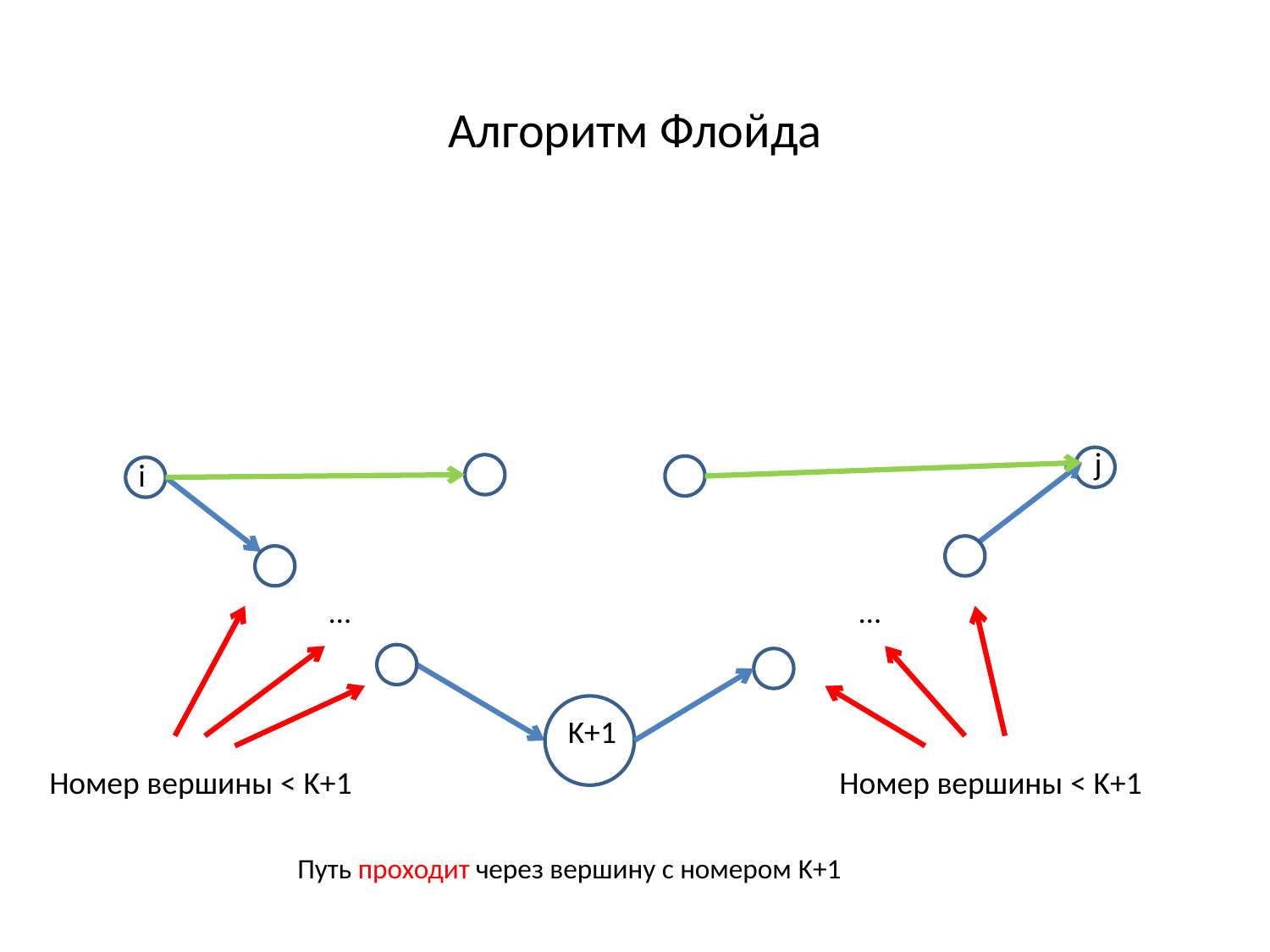

Алгоритм Флойда
j

i

…
…

K+1
Номер вершины < K+1
Номер вершины < K+1
Путь проходит через вершину с номером K+1